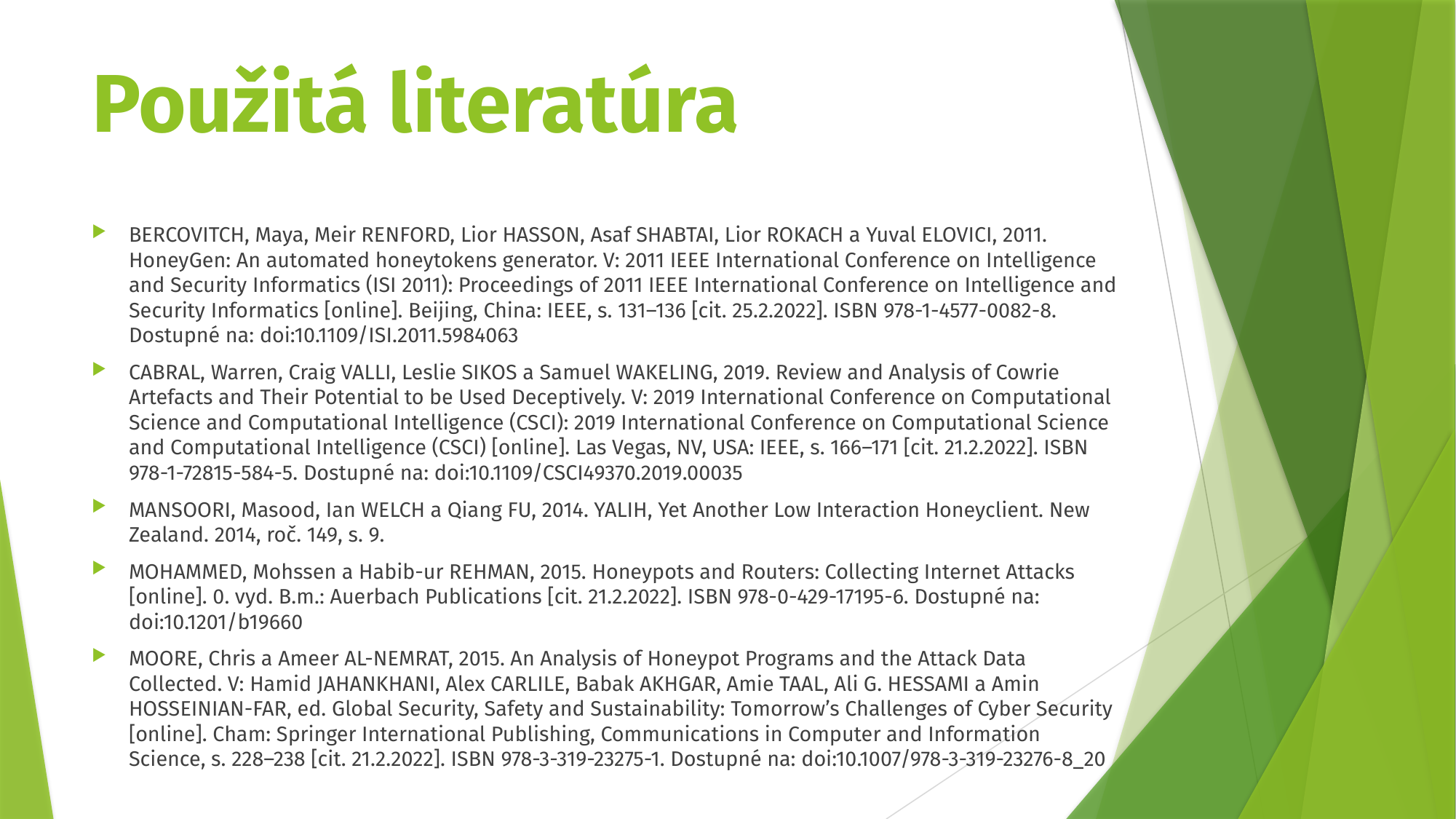

# Použitá literatúra
BERCOVITCH, Maya, Meir RENFORD, Lior HASSON, Asaf SHABTAI, Lior ROKACH a Yuval ELOVICI, 2011. HoneyGen: An automated honeytokens generator. V: 2011 IEEE International Conference on Intelligence and Security Informatics (ISI 2011): Proceedings of 2011 IEEE International Conference on Intelligence and Security Informatics [online]. Beijing, China: IEEE, s. 131–136 [cit. 25.2.2022]. ISBN 978-1-4577-0082-8. Dostupné na: doi:10.1109/ISI.2011.5984063
CABRAL, Warren, Craig VALLI, Leslie SIKOS a Samuel WAKELING, 2019. Review and Analysis of Cowrie Artefacts and Their Potential to be Used Deceptively. V: 2019 International Conference on Computational Science and Computational Intelligence (CSCI): 2019 International Conference on Computational Science and Computational Intelligence (CSCI) [online]. Las Vegas, NV, USA: IEEE, s. 166–171 [cit. 21.2.2022]. ISBN 978-1-72815-584-5. Dostupné na: doi:10.1109/CSCI49370.2019.00035
MANSOORI, Masood, Ian WELCH a Qiang FU, 2014. YALIH, Yet Another Low Interaction Honeyclient. New Zealand. 2014, roč. 149, s. 9.
MOHAMMED, Mohssen a Habib-ur REHMAN, 2015. Honeypots and Routers: Collecting Internet Attacks [online]. 0. vyd. B.m.: Auerbach Publications [cit. 21.2.2022]. ISBN 978-0-429-17195-6. Dostupné na: doi:10.1201/b19660
MOORE, Chris a Ameer AL-NEMRAT, 2015. An Analysis of Honeypot Programs and the Attack Data Collected. V: Hamid JAHANKHANI, Alex CARLILE, Babak AKHGAR, Amie TAAL, Ali G. HESSAMI a Amin HOSSEINIAN-FAR, ed. Global Security, Safety and Sustainability: Tomorrow’s Challenges of Cyber Security [online]. Cham: Springer International Publishing, Communications in Computer and Information Science, s. 228–238 [cit. 21.2.2022]. ISBN 978-3-319-23275-1. Dostupné na: doi:10.1007/978-3-319-23276-8_20